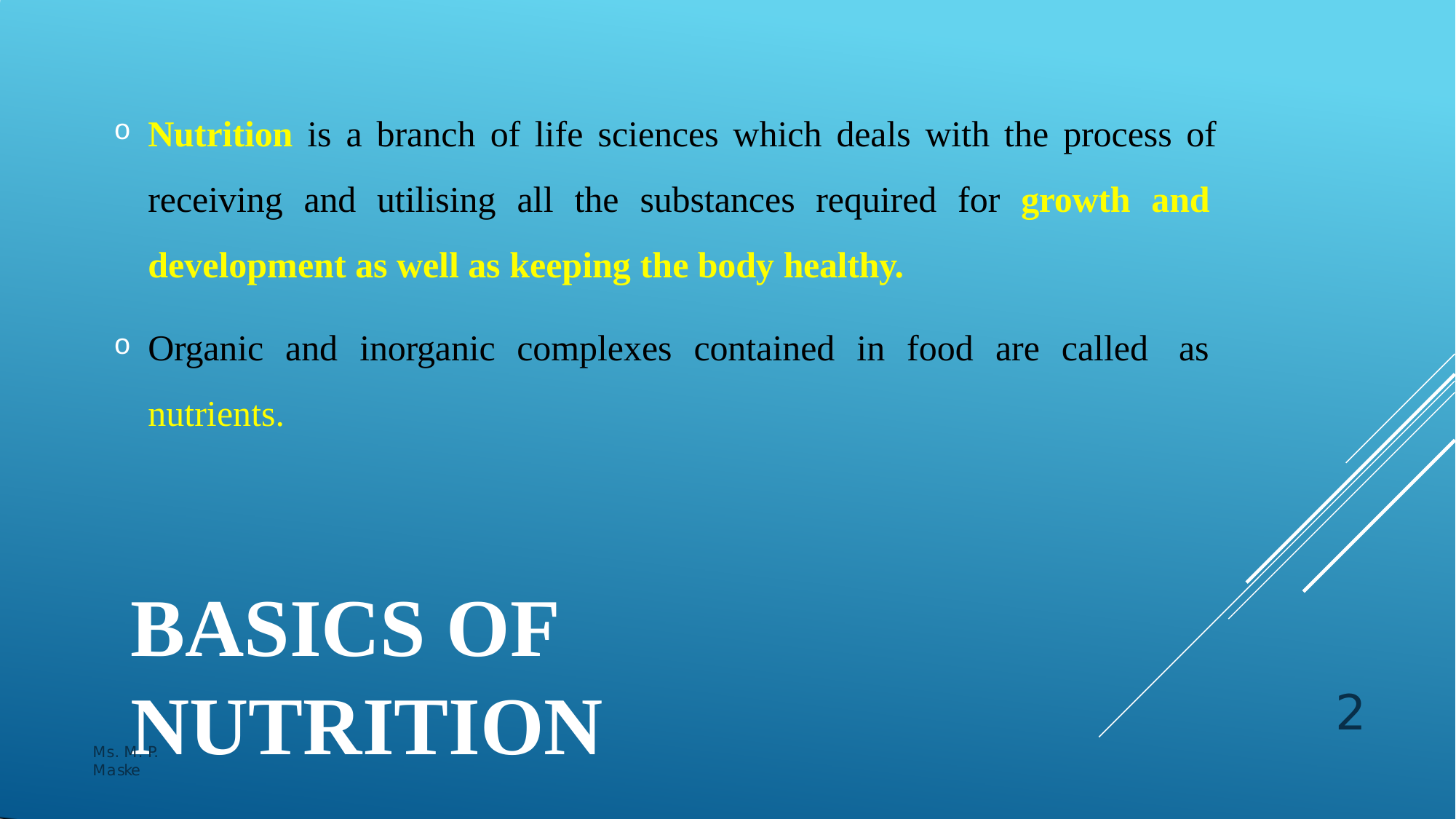

Nutrition is a branch of life sciences which deals with the process of  receiving and utilising all the substances required for growth and  development as well as keeping the body healthy.
Organic and inorganic complexes contained in food are called as  nutrients.
BASICS OF NUTRITION
2
Ms. M. P. Maske